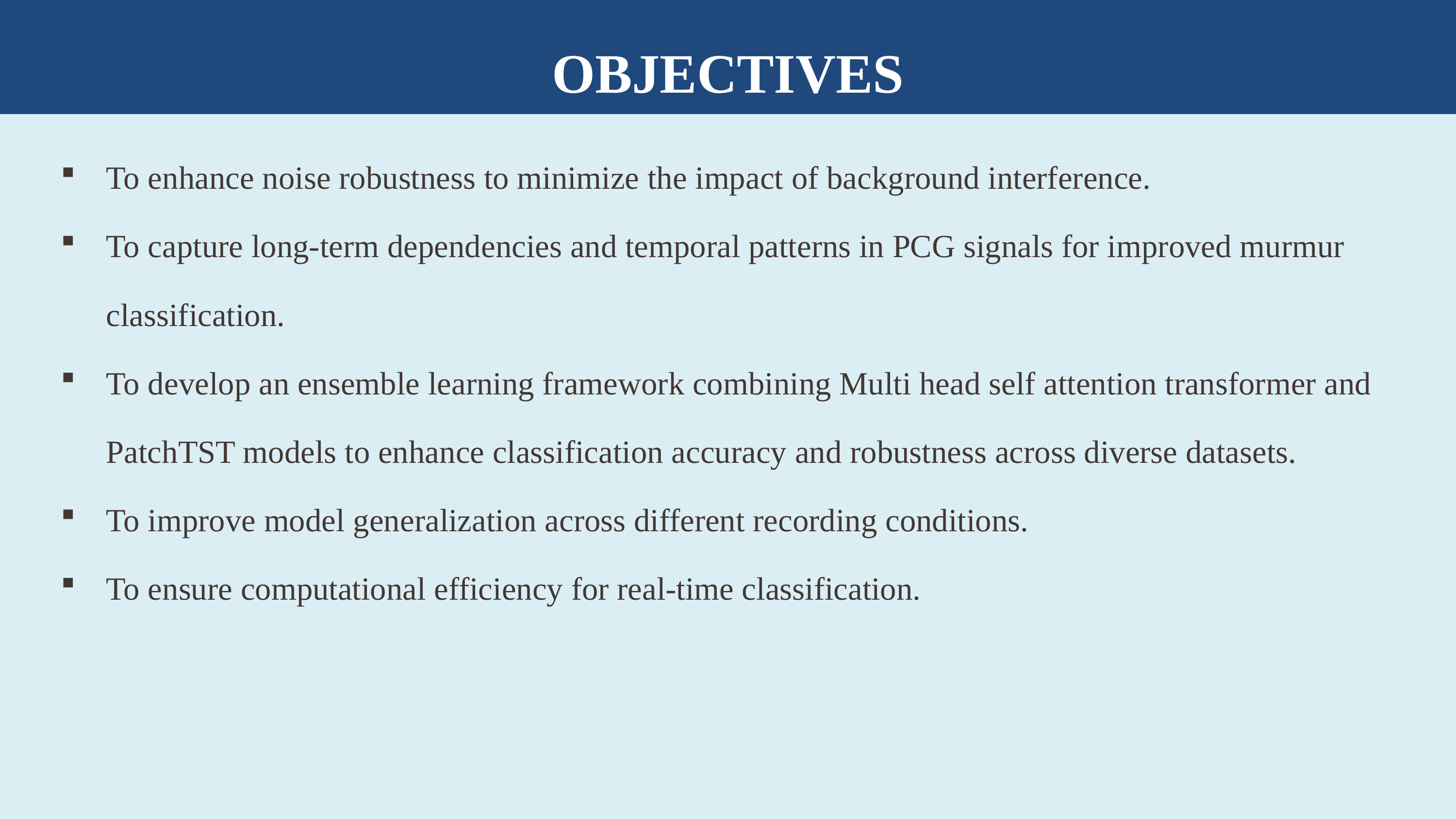

OBJECTIVES
To enhance noise robustness to minimize the impact of background interference.
To capture long-term dependencies and temporal patterns in PCG signals for improved murmur classification.
To develop an ensemble learning framework combining Multi head self attention transformer and PatchTST models to enhance classification accuracy and robustness across diverse datasets.
To improve model generalization across different recording conditions.
To ensure computational efficiency for real-time classification.